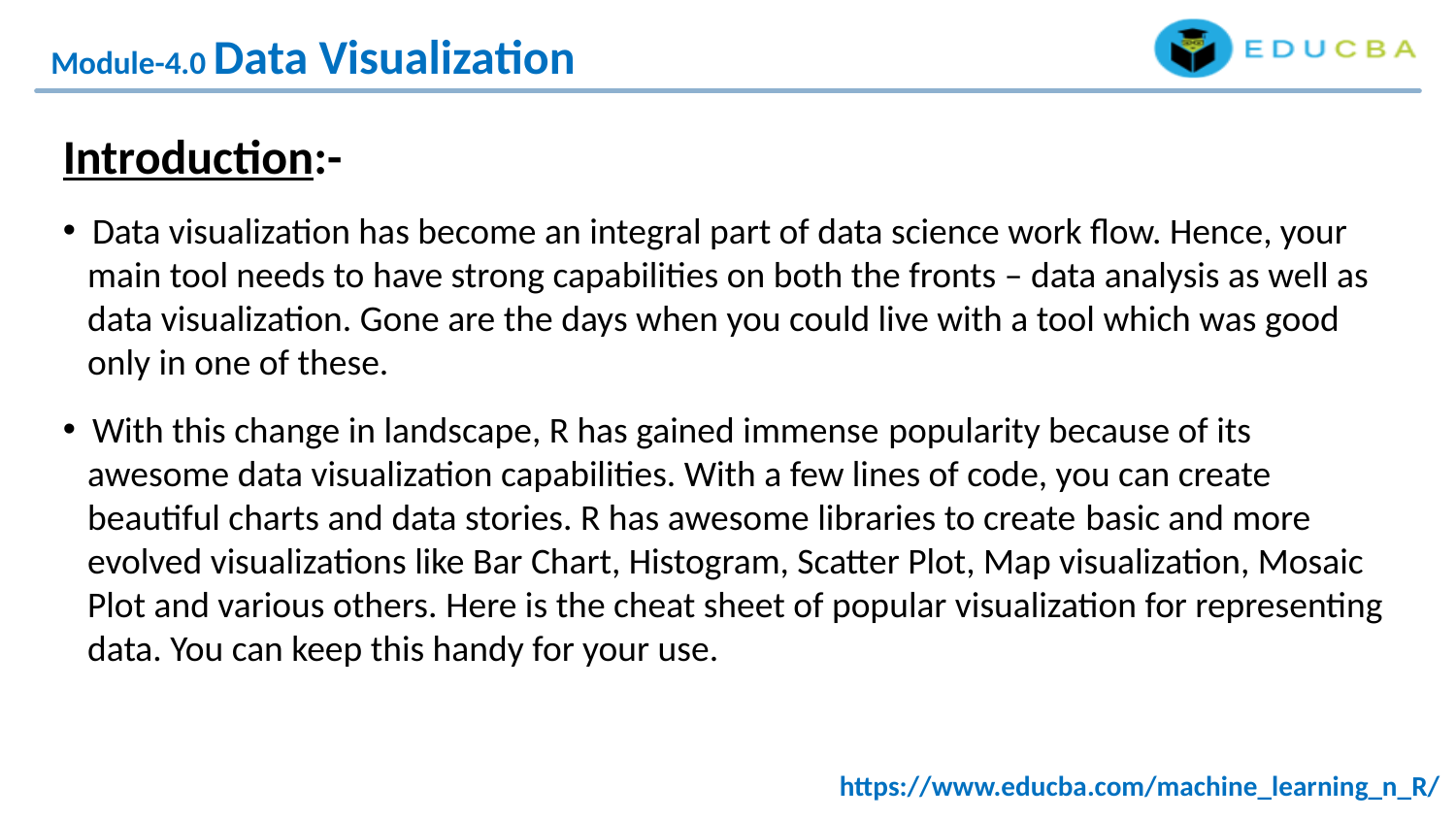

Module-4.0 Data Visualization
Introduction:-

  Data visualization has become an integral part of data science work flow. Hence, your
   main tool needs to have strong capabilities on both the fronts – data analysis as well as
   data visualization. Gone are the days when you could live with a tool which was good
   only in one of these.

  With this change in landscape, R has gained immense popularity because of its
   awesome data visualization capabilities. With a few lines of code, you can create
   beautiful charts and data stories. R has awesome libraries to create basic and more
   evolved visualizations like Bar Chart, Histogram, Scatter Plot, Map visualization, Mosaic
   Plot and various others. Here is the cheat sheet of popular visualization for representing
   data. You can keep this handy for your use.
https://www.educba.com/machine_learning_n_R/